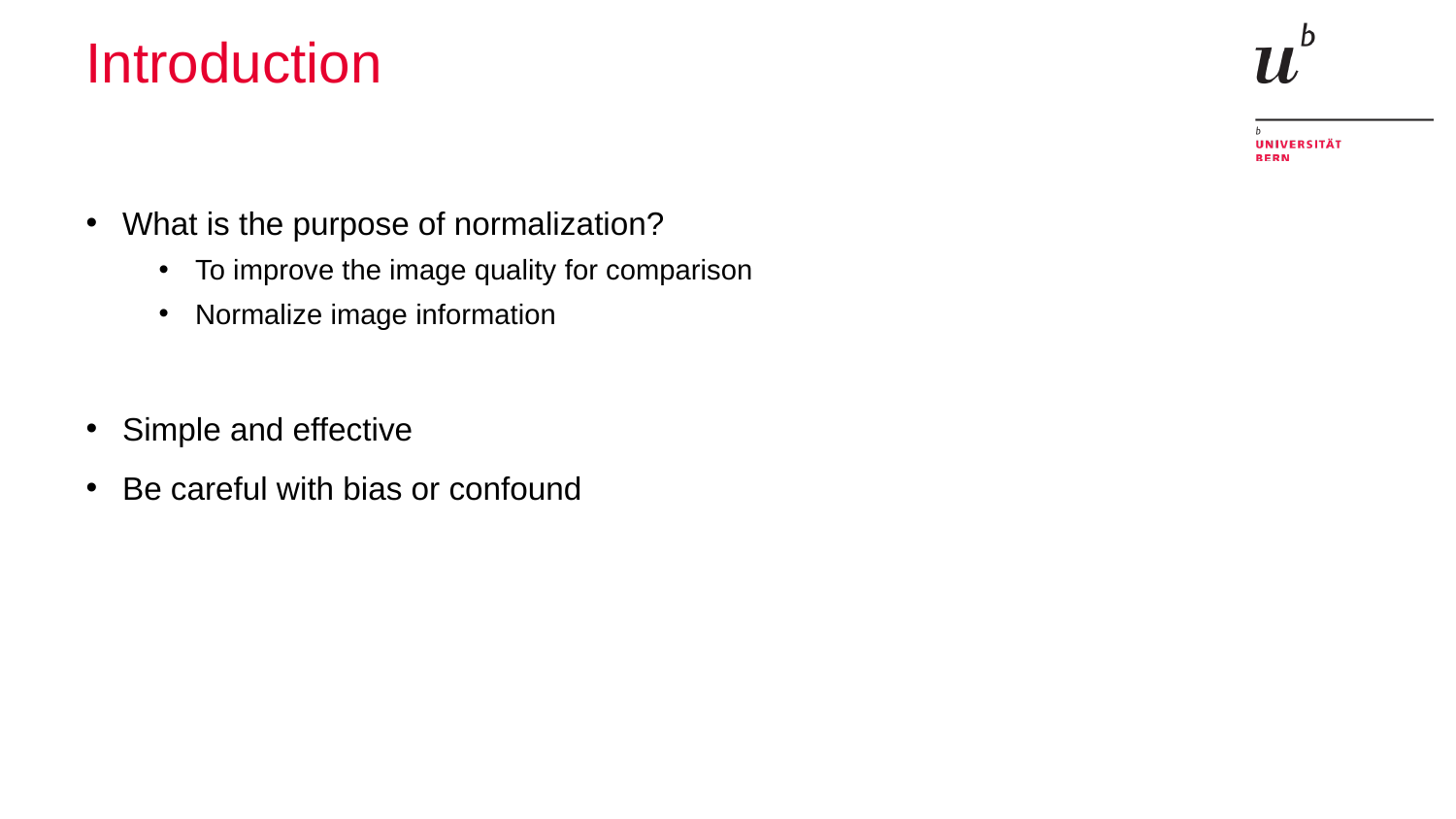

# Introduction

What is the purpose of normalization?
To improve the image quality for comparison
Normalize image information

Simple and effective
Be careful with bias or confound